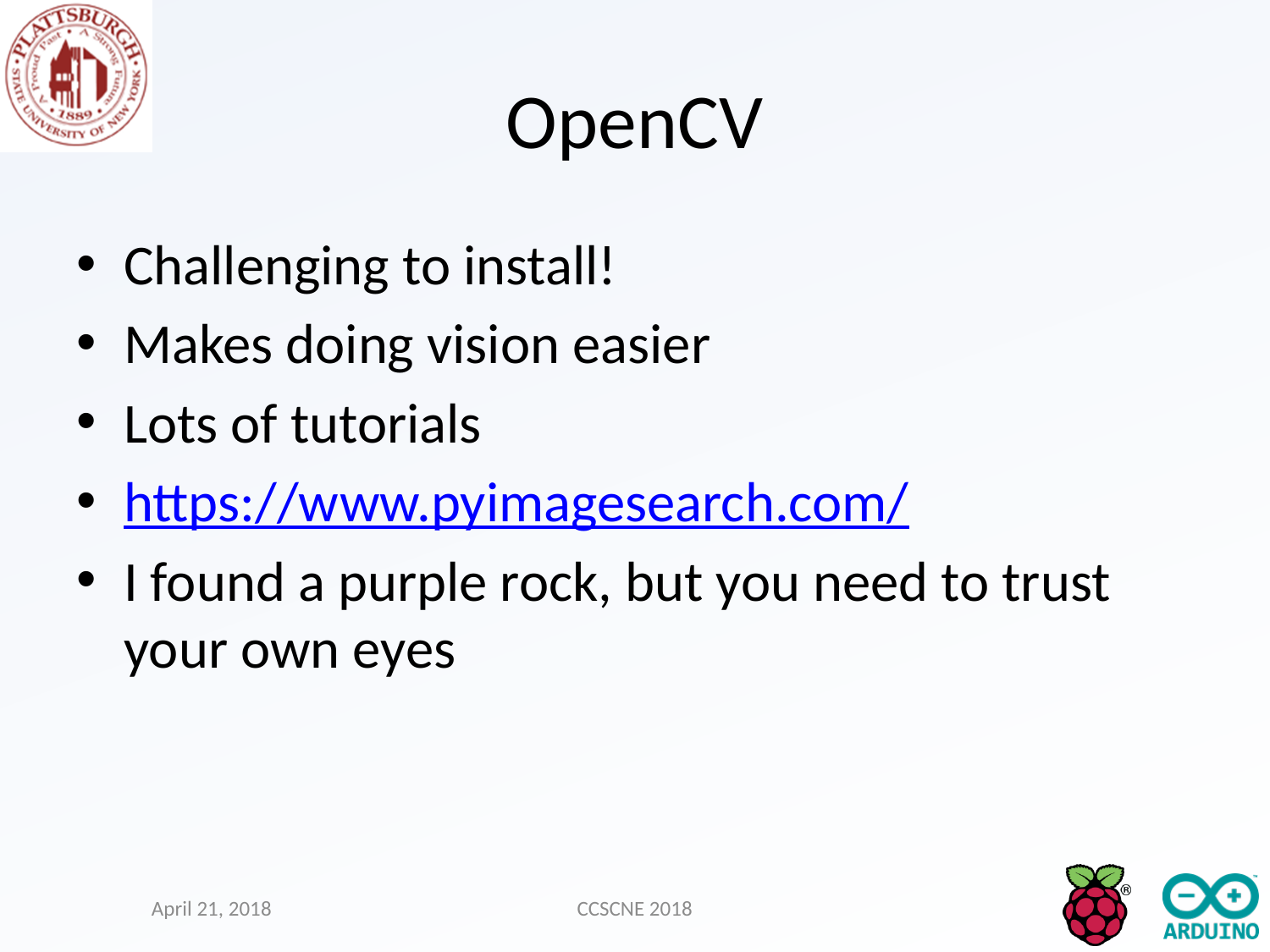

# OpenCV
Challenging to install!
Makes doing vision easier
Lots of tutorials
https://www.pyimagesearch.com/
I found a purple rock, but you need to trust your own eyes
April 21, 2018
CCSCNE 2018